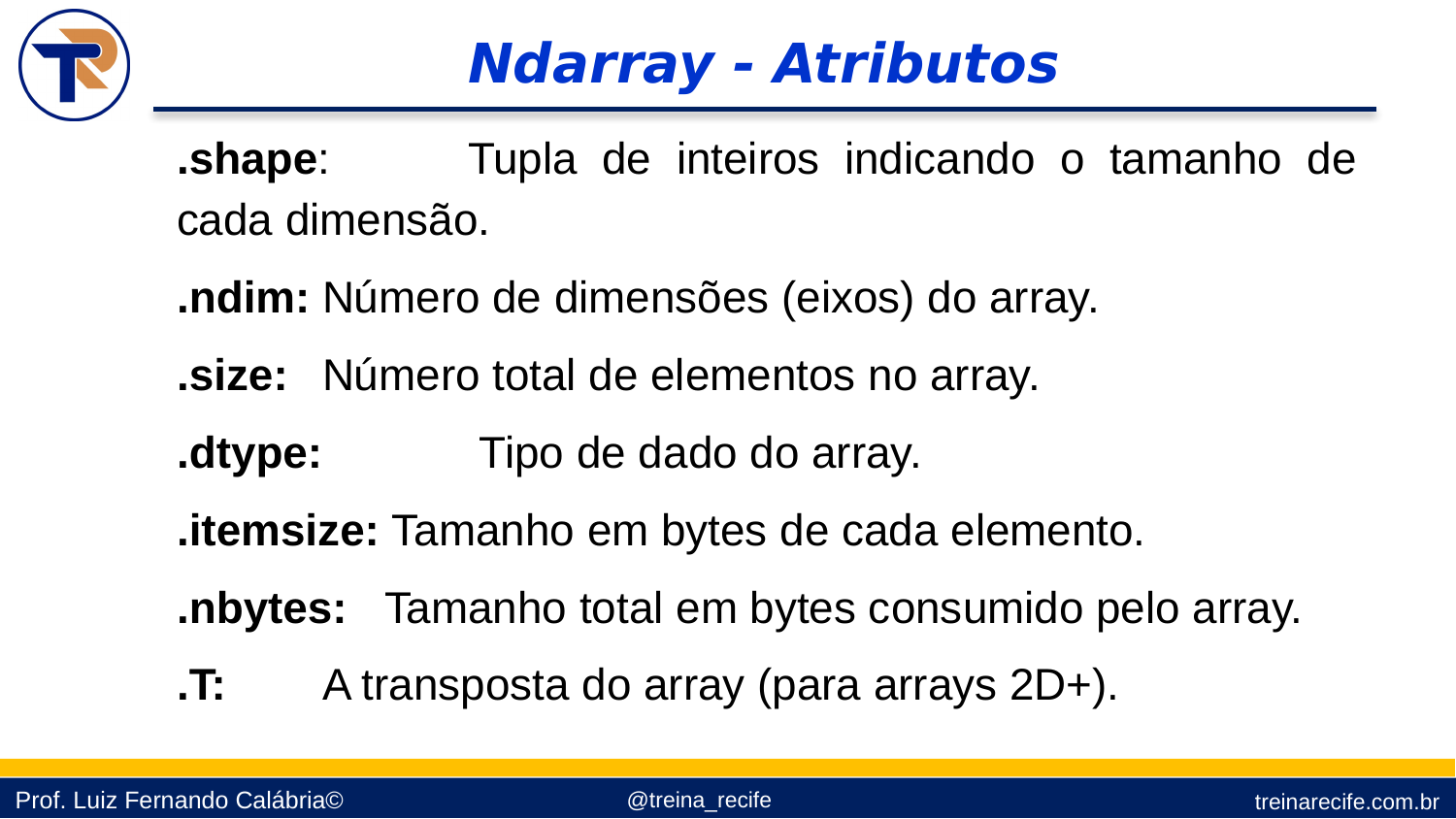

Ndarray - Atributos
.shape:	Tupla de inteiros indicando o tamanho de cada dimensão.
.ndim:	Número de dimensões (eixos) do array.
.size:	Número total de elementos no array.
.dtype:	 Tipo de dado do array.
.itemsize: Tamanho em bytes de cada elemento.
.nbytes:   Tamanho total em bytes consumido pelo array.
.T: 	A transposta do array (para arrays 2D+).